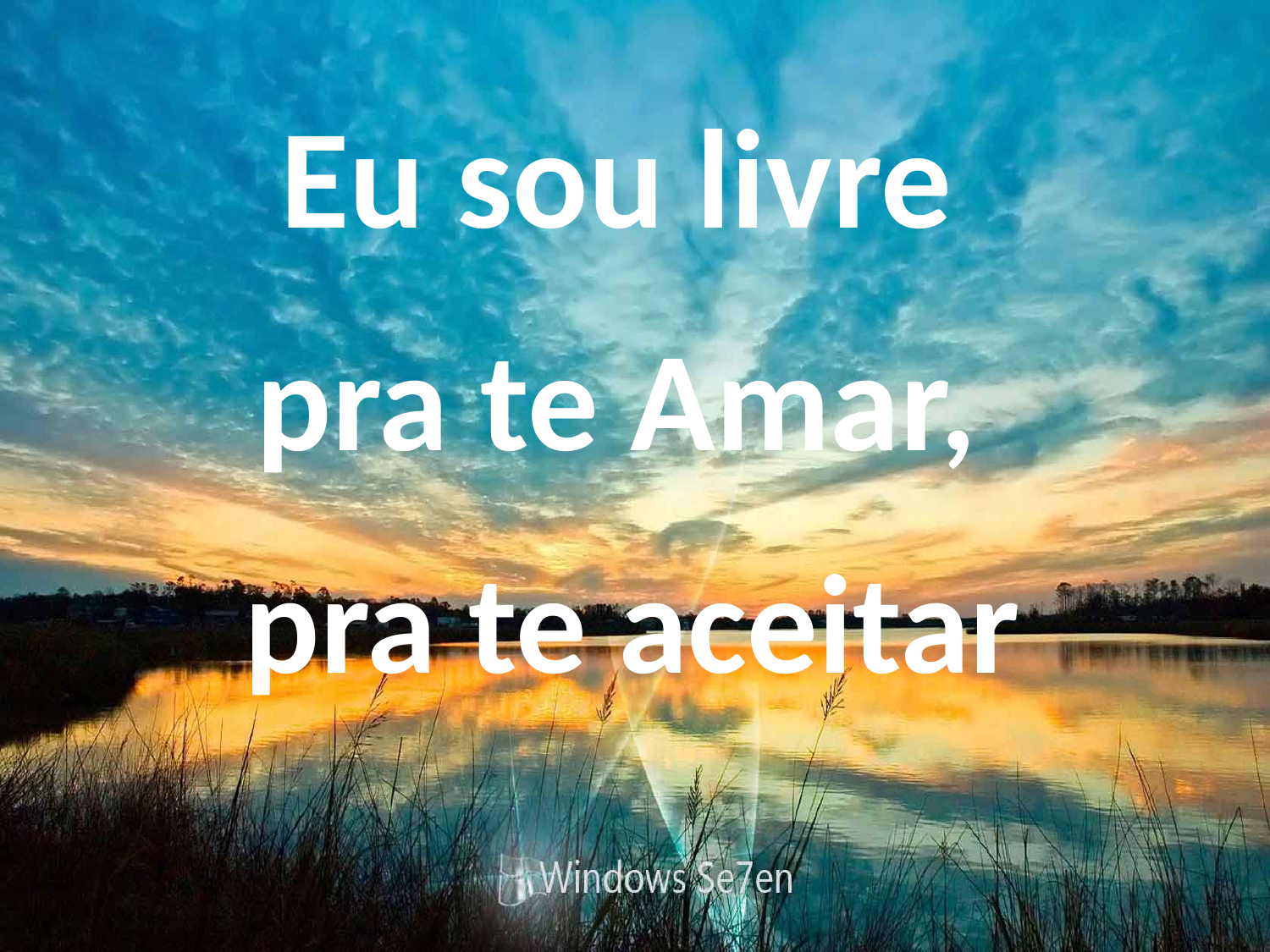

Eu sou livre
pra te Amar,
pra te aceitar